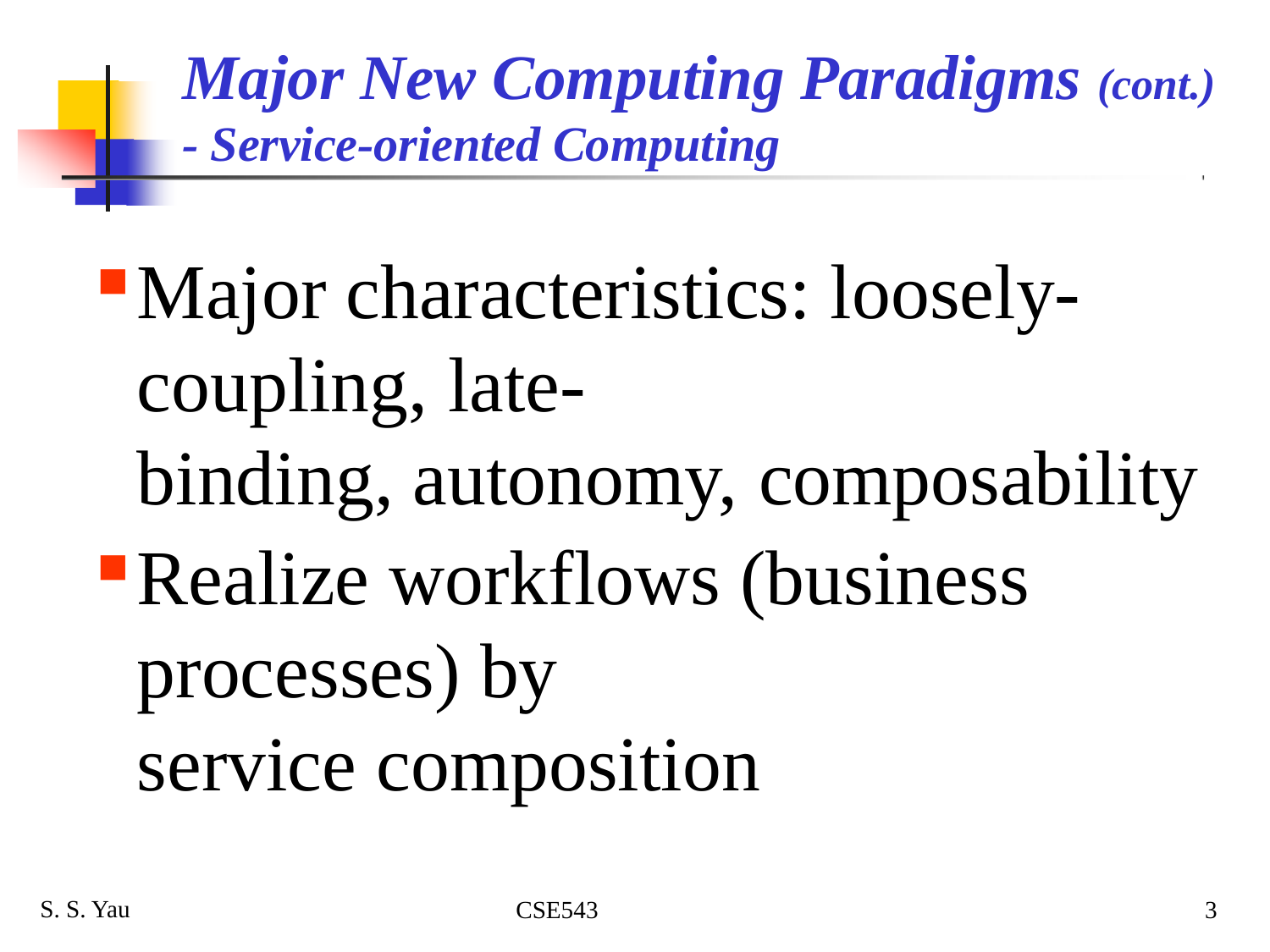

# Major New Computing Paradigms (cont.) - Service-oriented Computing
Major characteristics: loosely-coupling, late-
binding, autonomy, composability
Realize workflows (business processes) by
service composition
S. S. Yau
CSE543
3